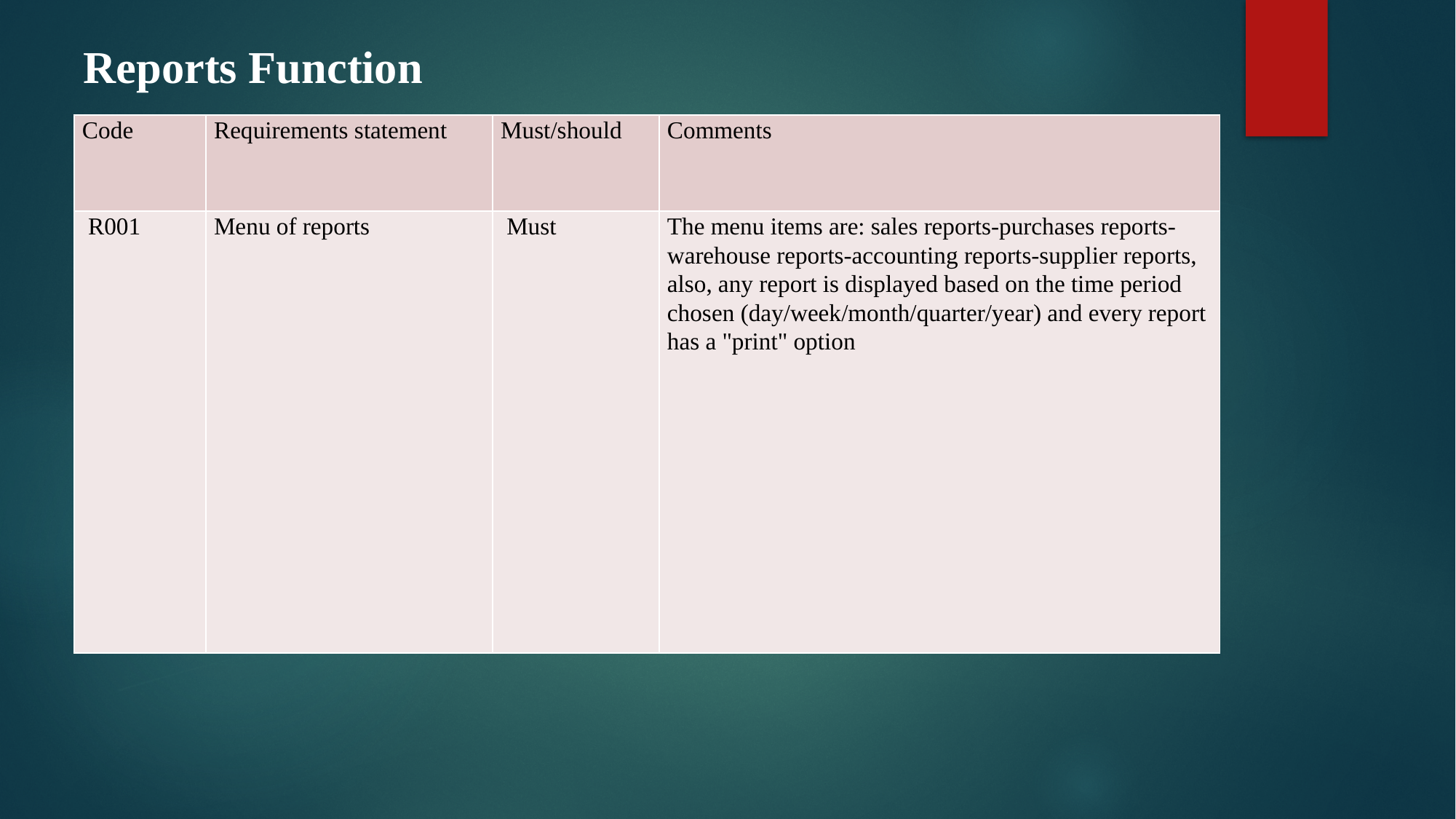

# .
Reports Function
| Code | Requirements statement | Must/should | Comments |
| --- | --- | --- | --- |
| R001 | Menu of reports | Must | The menu items are: sales reports-purchases reports-warehouse reports-accounting reports-supplier reports, also, any report is displayed based on the time period chosen (day/week/month/quarter/year) and every report has a "print" option |